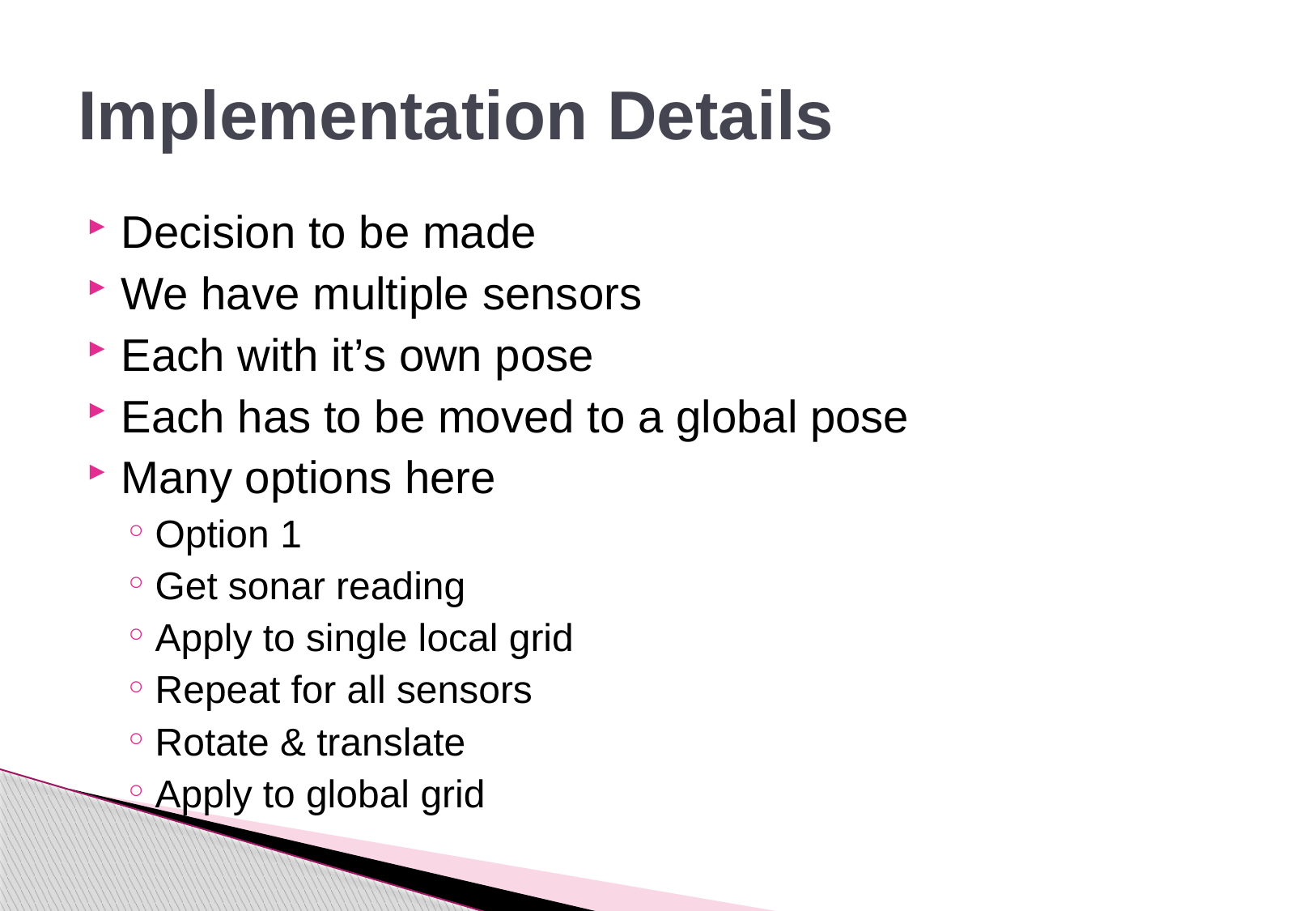

# Implementation Details
Decision to be made
We have multiple sensors
Each with it’s own pose
Each has to be moved to a global pose
Many options here
Option 1
Get sonar reading
Apply to single local grid
Repeat for all sensors
Rotate & translate
Apply to global grid